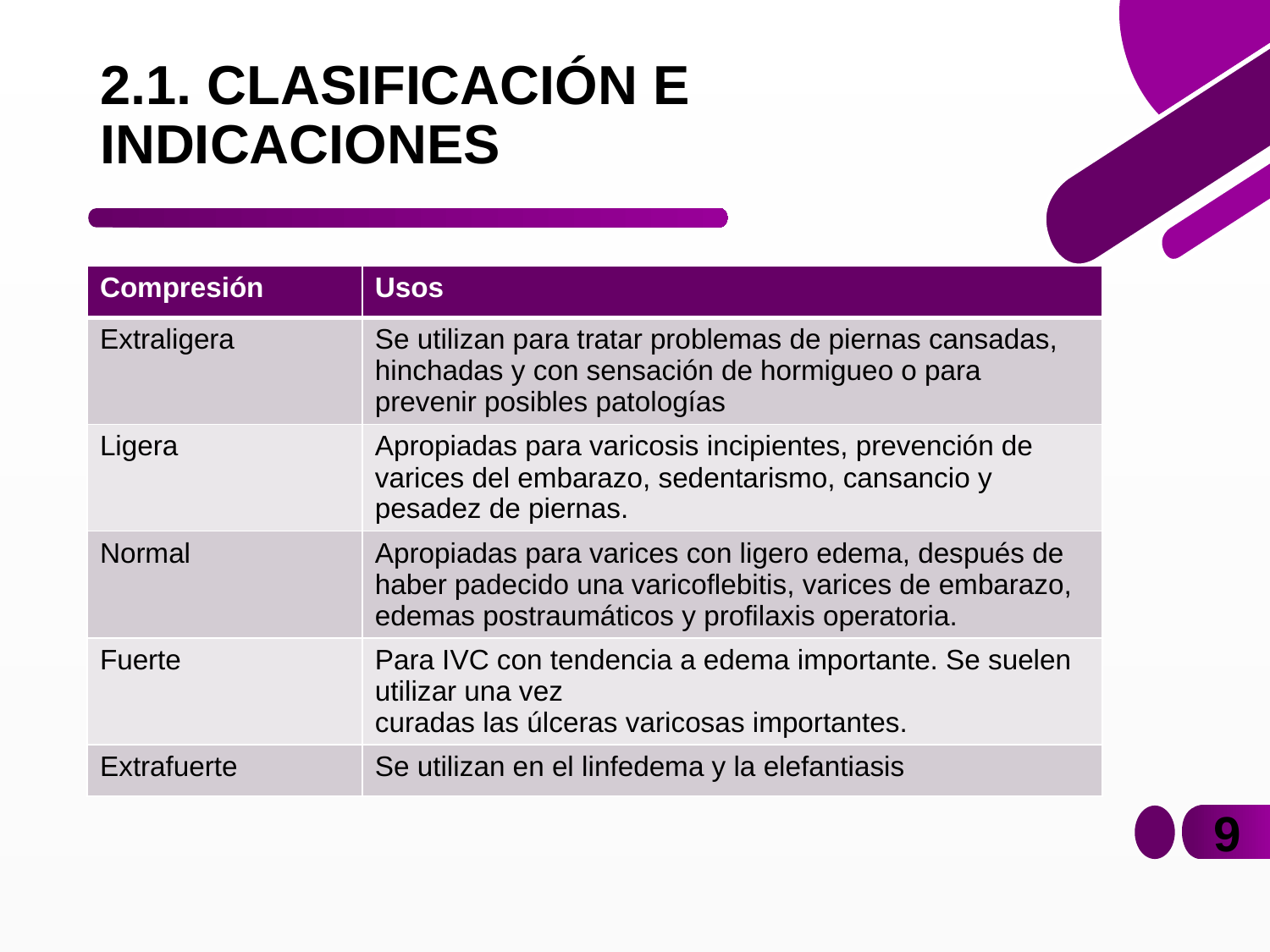

# 2.1. CLASIFICACIÓN E INDICACIONES

| Compresión | Usos |
| --- | --- |
| Extraligera | Se utilizan para tratar problemas de piernas cansadas, hinchadas y con sensación de hormigueo o para prevenir posibles patologías |
| Ligera | Apropiadas para varicosis incipientes, prevención de varices del embarazo, sedentarismo, cansancio y pesadez de piernas. |
| Normal | Apropiadas para varices con ligero edema, después de haber padecido una varicoflebitis, varices de embarazo, edemas postraumáticos y profilaxis operatoria. |
| Fuerte | Para IVC con tendencia a edema importante. Se suelen utilizar una vez curadas las úlceras varicosas importantes. |
| Extrafuerte | Se utilizan en el linfedema y la elefantiasis |
9